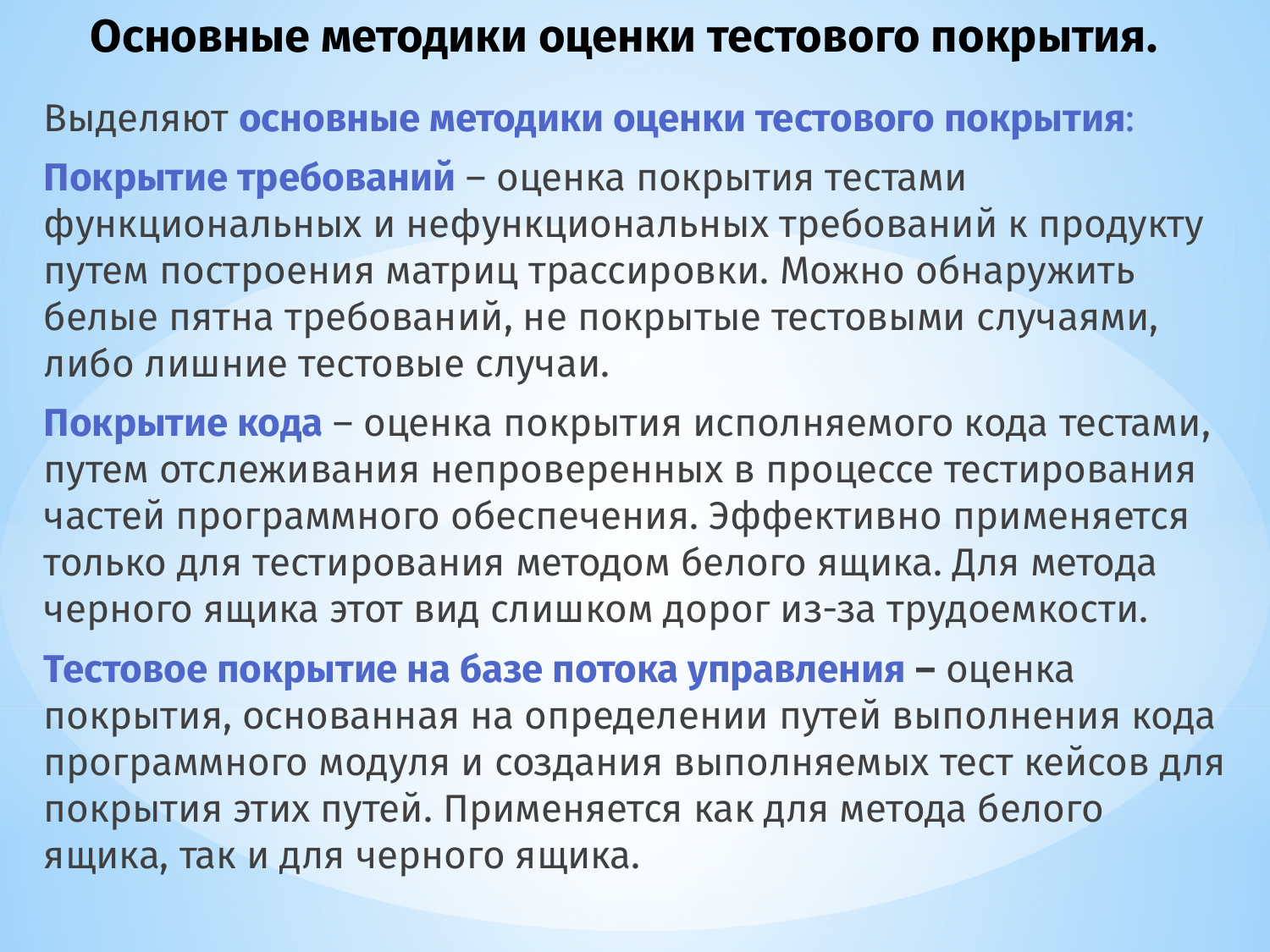

# Основные методики оценки тестового покрытия.
Выделяют основные методики оценки тестового покрытия:
Покрытие требований – оценка покрытия тестами функциональных и нефункциональных требований к продукту путем построения матриц трассировки. Можно обнаружить белые пятна требований, не покрытые тестовыми случаями, либо лишние тестовые случаи.
Покрытие кода – оценка покрытия исполняемого кода тестами, путем отслеживания непроверенных в процессе тестирования частей программного обеспечения. Эффективно применяется только для тестирования методом белого ящика. Для метода черного ящика этот вид слишком дорог из-за трудоемкости.
Тестовое покрытие на базе потока управления ­– оценка покрытия, основанная на определении путей выполнения кода программного модуля и создания выполняемых тест кейсов для покрытия этих путей. Применяется как для метода белого ящика, так и для черного ящика.